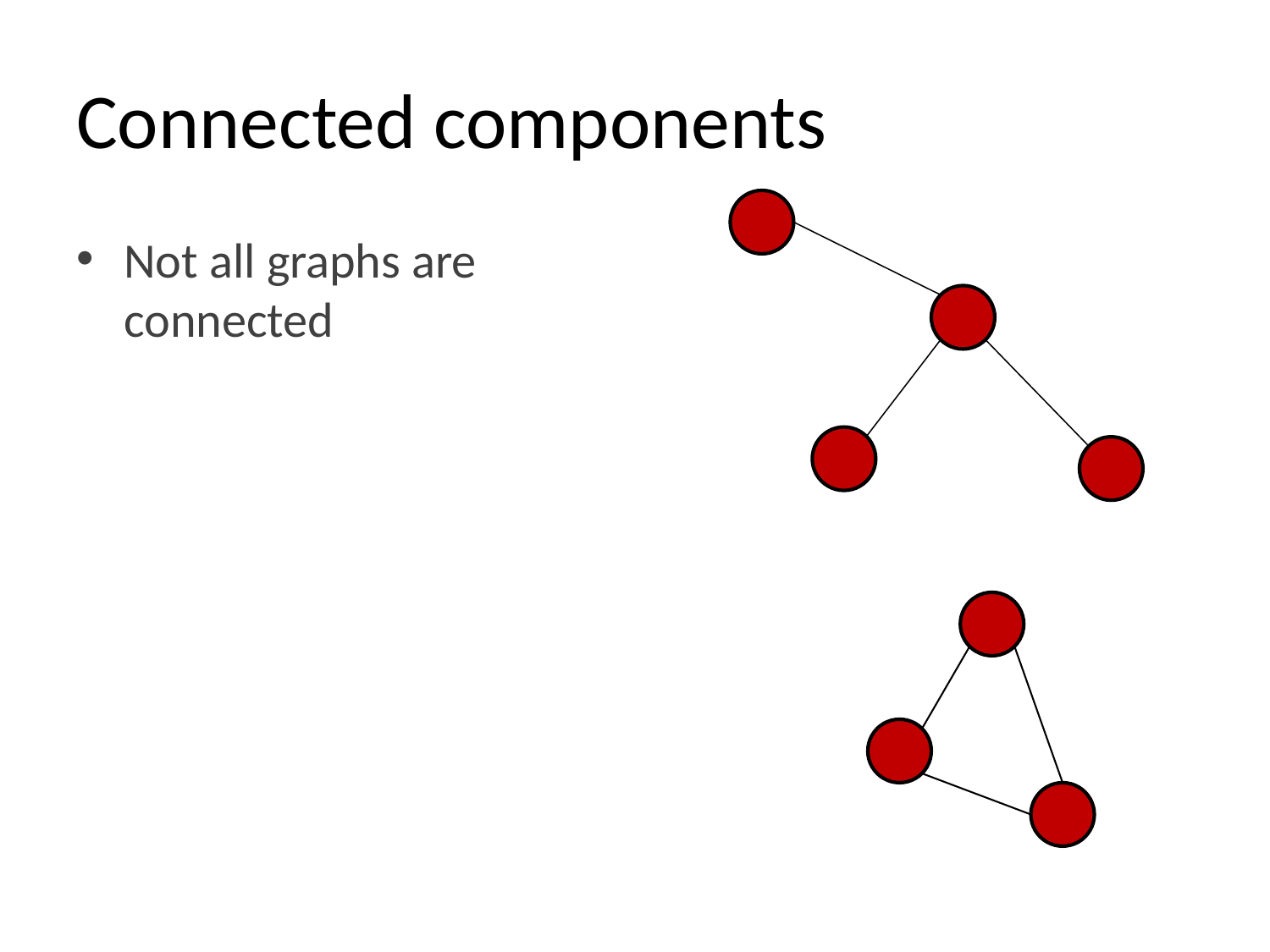

# Connected components

Not all graphs are connected